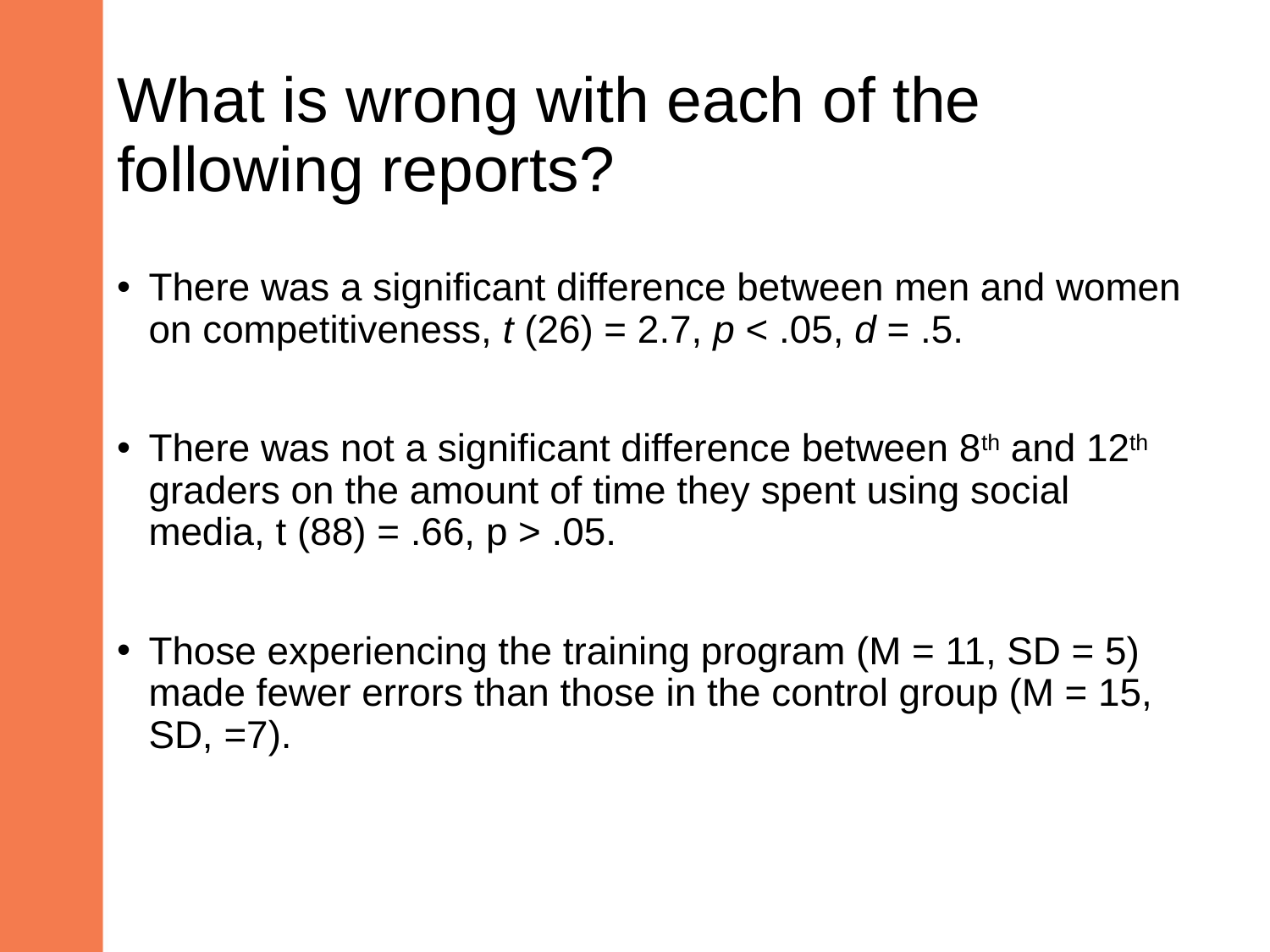

# What is wrong with each of the following reports?
There was a significant difference between men and women on competitiveness, t (26) = 2.7, p < .05, d = .5.

There was not a significant difference between 8th and 12th graders on the amount of time they spent using social media, t (88) = .66, p > .05.

Those experiencing the training program (M = 11, SD = 5) made fewer errors than those in the control group (M = 15, SD, =7).